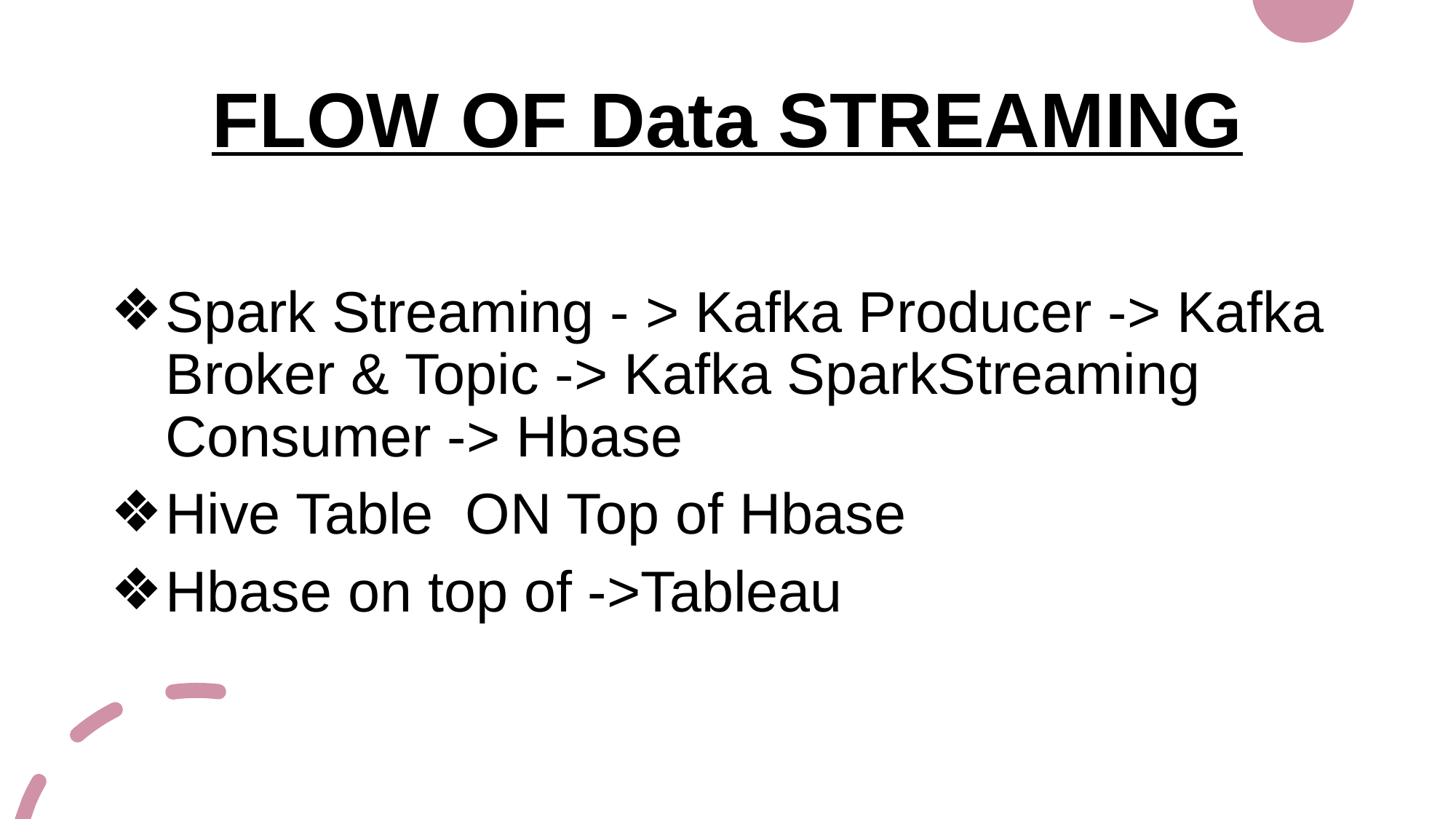

# FLOW OF Data STREAMING

Spark Streaming - > Kafka Producer -> Kafka Broker & Topic -> Kafka SparkStreaming Consumer -> Hbase
Hive Table  ON Top of Hbase
Hbase on top of ->Tableau